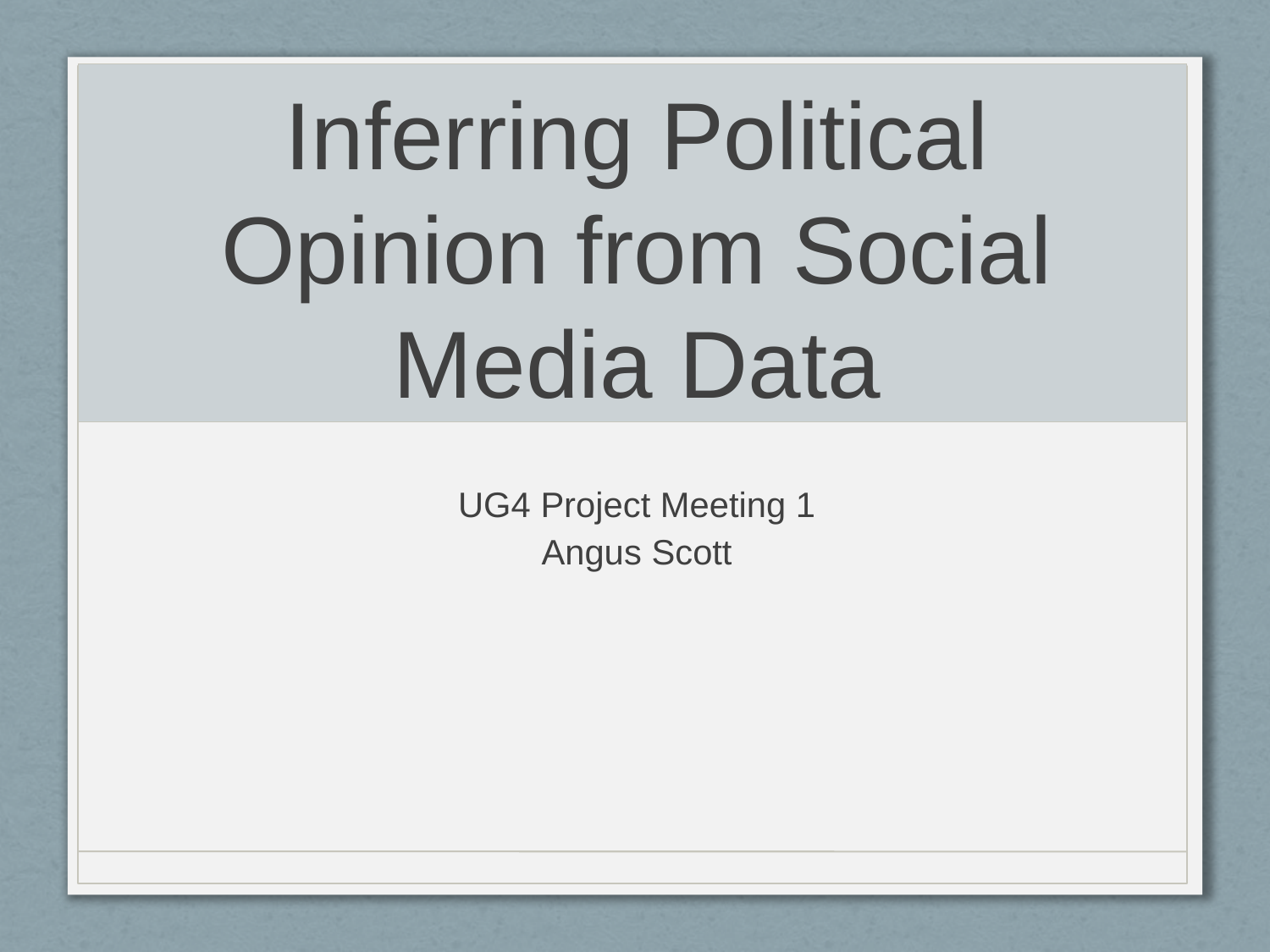

# Inferring Political Opinion from Social Media Data
UG4 Project Meeting 1
Angus Scott